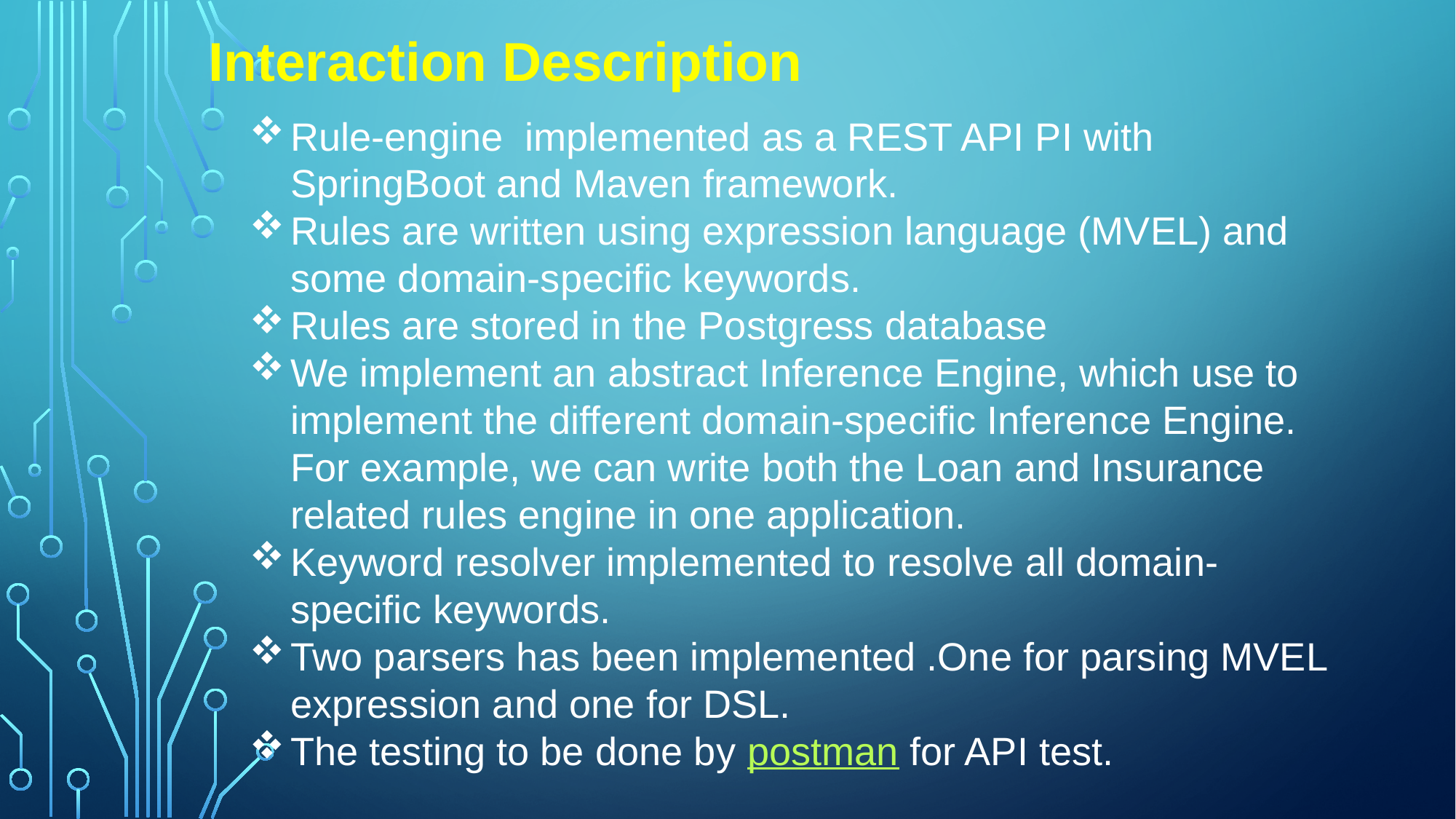

Interaction Description

Rule-engine  implemented as a REST API PI with SpringBoot and Maven framework.
Rules are written using expression language (MVEL) and some domain-specific keywords.
Rules are stored in the Postgress database
We implement an abstract Inference Engine, which use to implement the different domain-specific Inference Engine. For example, we can write both the Loan and Insurance related rules engine in one application.
Keyword resolver implemented to resolve all domain-specific keywords.
Two parsers has been implemented .One for parsing MVEL expression and one for DSL.
The testing to be done by postman for API test.